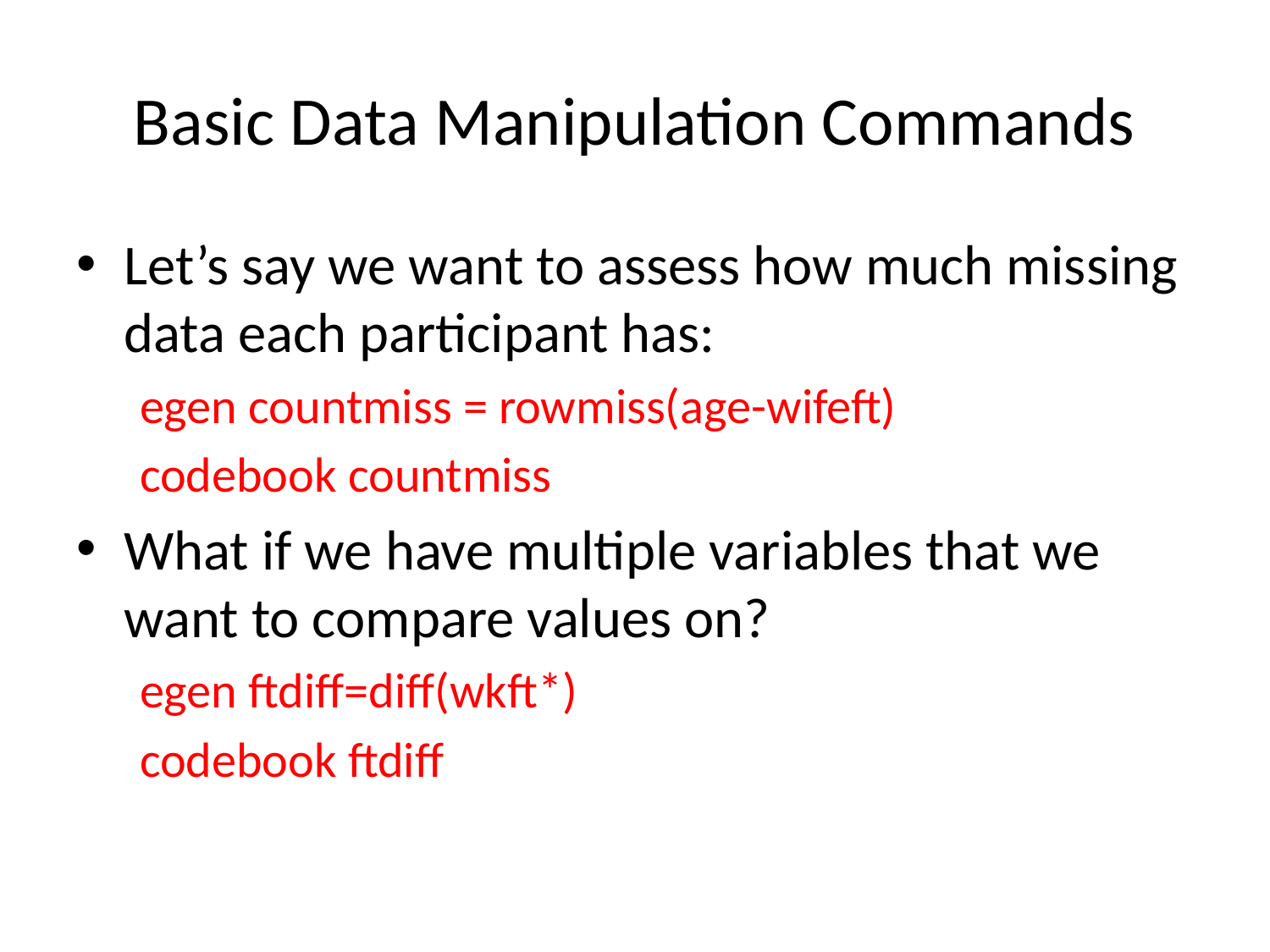

# Basic Data Manipulation Commands
Let’s say we want to assess how much missing data each participant has:
egen countmiss = rowmiss(age-wifeft)
codebook countmiss
What if we have multiple variables that we want to compare values on?
egen ftdiff=diff(wkft*)
codebook ftdiff